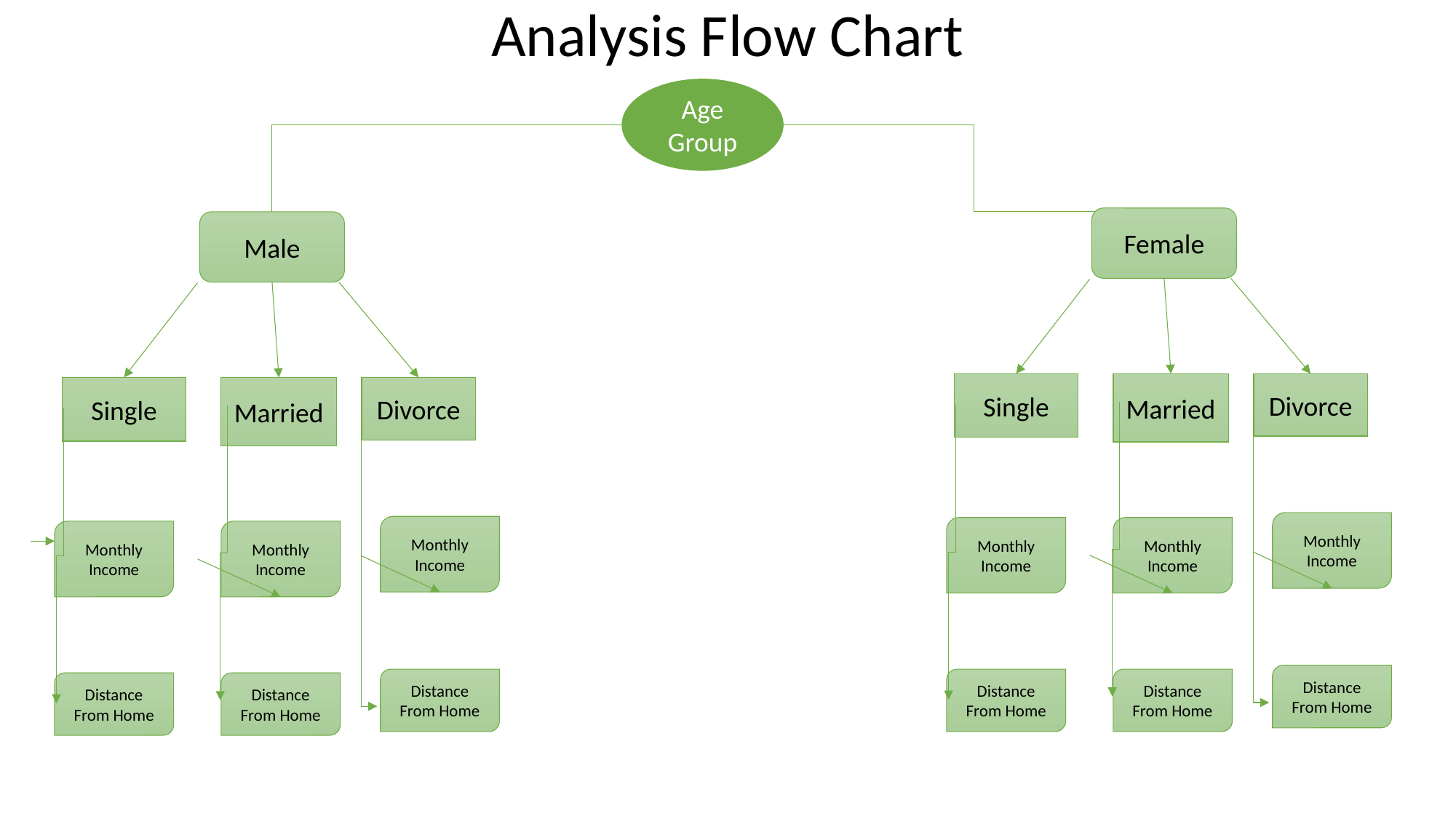

Analysis Flow Chart
Age Group
Female
Male
Single
Married
Divorce
Single
Married
Divorce
Monthly Income
Monthly Income
Monthly Income
Monthly Income
Monthly Income
Monthly Income
Distance From Home
Distance From Home
Distance From Home
Distance From Home
Distance From Home
Distance From Home